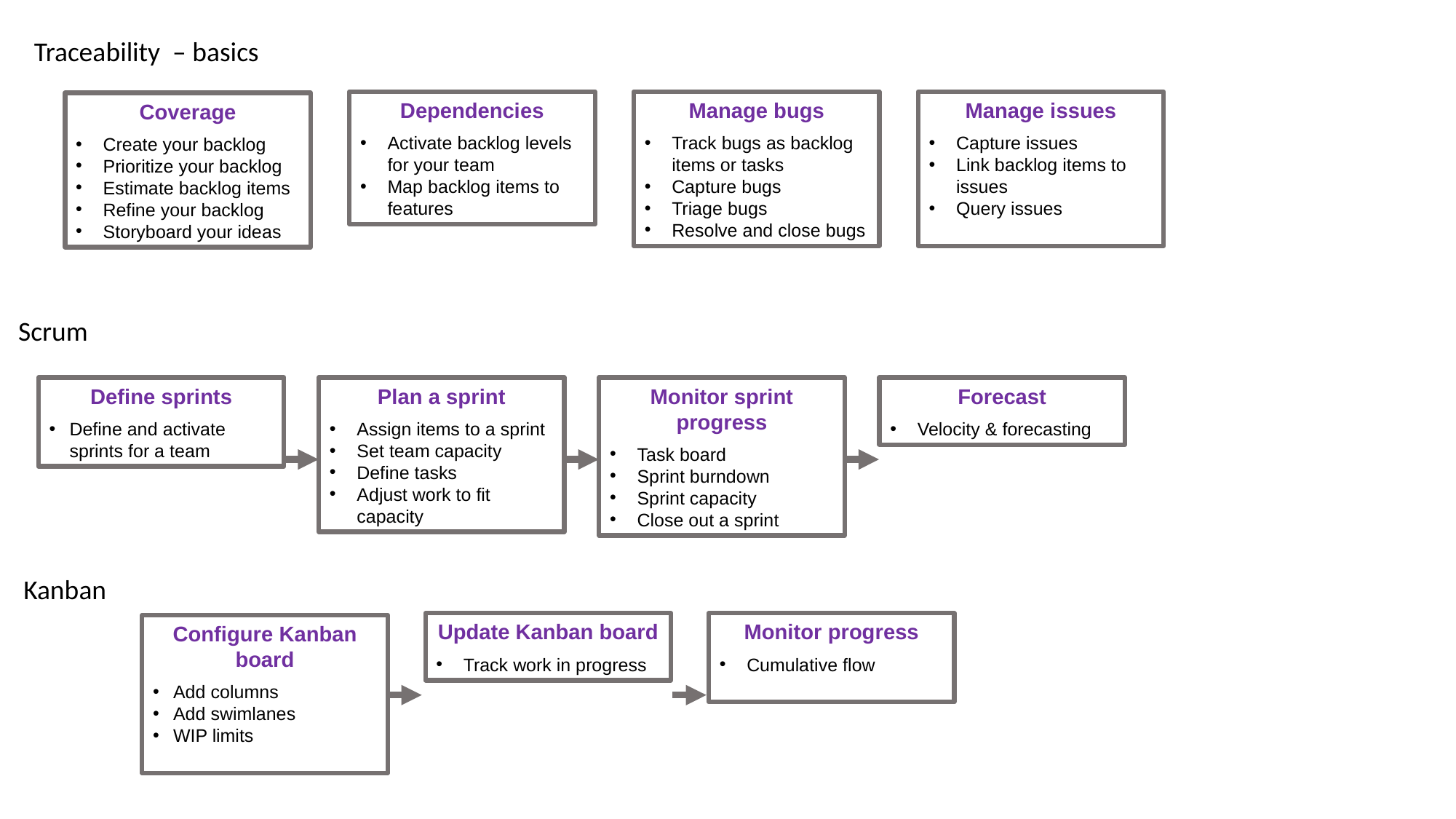

Traceability  – basics
Dependencies
Activate backlog levels for your team
Map backlog items to features
Manage bugs
Track bugs as backlog items or tasks
Capture bugs
Triage bugs
Resolve and close bugs
Manage issues
Capture issues
Link backlog items to issues
Query issues

Coverage
Create your backlog
Prioritize your backlog
Estimate backlog items
Refine your backlog
Storyboard your ideas
Scrum
Define sprints
Define and activate sprints for a team
Plan a sprint
Assign items to a sprint
Set team capacity
Define tasks
Adjust work to fit capacity
Monitor sprint progress
Task board
Sprint burndown
Sprint capacity
Close out a sprint
Forecast
Velocity & forecasting
Kanban
Update Kanban board
Track work in progress
Monitor progress
Cumulative flow

Configure Kanban board
Add columns
Add swimlanes
WIP limits